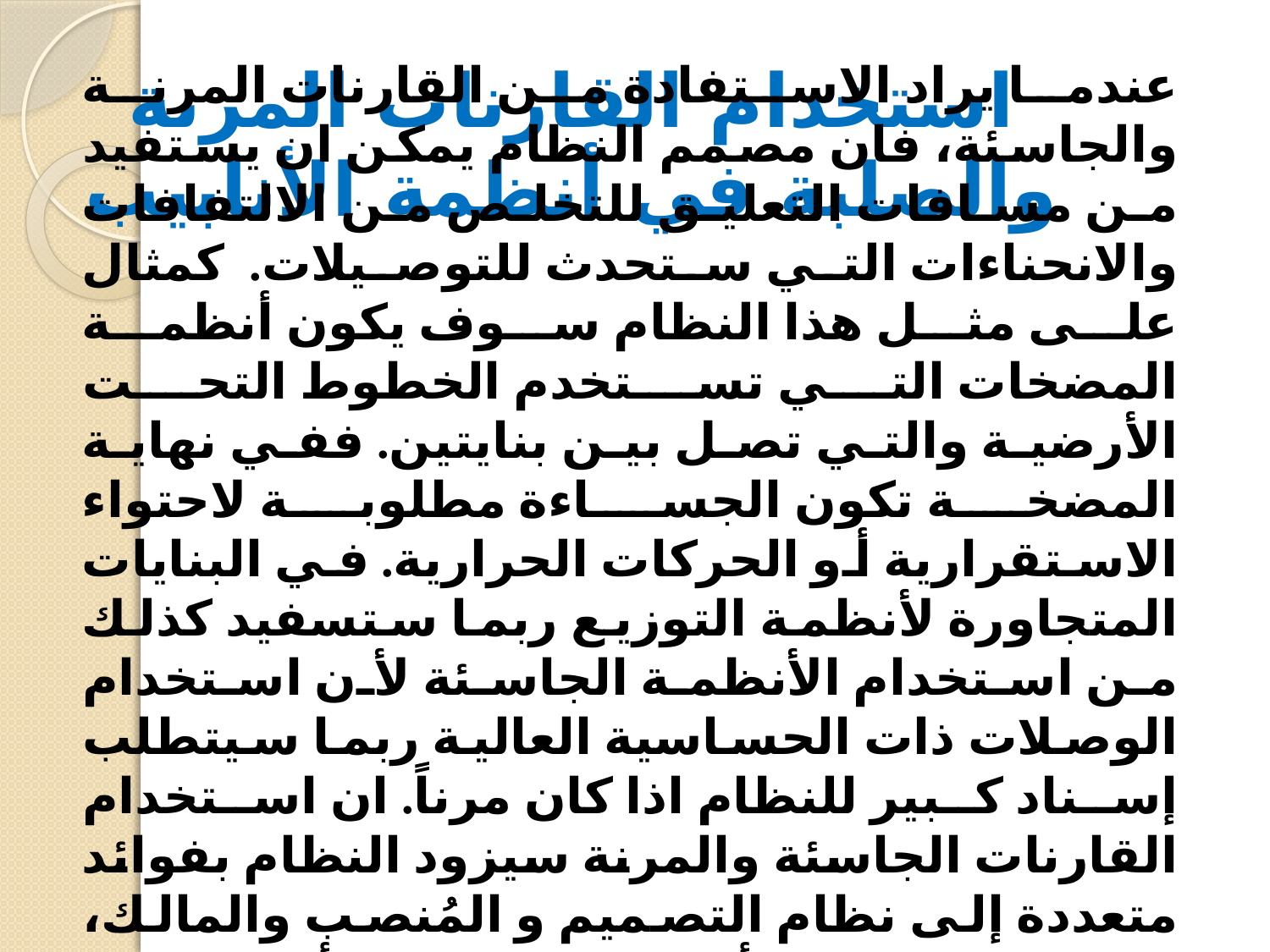

# استخدام القارنات المرنة والصلبة في أنظمة الأنابيب
عندما يراد الاستفادة من القارنات المرنة والجاسئة، فان مصمم النظام يمكن ان يستفيد من مسافات التعليق للتخلص من الالتفافات والانحناءات التي ستحدث للتوصيلات.  كمثال على مثل هذا النظام سوف يكون أنظمة المضخات التي تستخدم الخطوط التحت الأرضية والتي تصل بين بنايتين. ففي نهاية المضخة تكون الجساءة مطلوبة لاحتواء الاستقرارية أو الحركات الحرارية. في البنايات المتجاورة لأنظمة التوزيع ربما ستسفيد كذلك من استخدام الأنظمة الجاسئة لأن استخدام الوصلات ذات الحساسية العالية ربما سيتطلب إسناد كبير للنظام اذا كان مرناً. ان استخدام القارنات الجاسئة والمرنة سيزود النظام بفوائد متعددة إلى نظام التصميم و المُنصب والمالك، والتي سينتج عنها أنظمة ذات رصانة أكثر للعديد من التطبيقات وستجعل الطرائق المخددة كأفضل اختيار لوصل الأنابيب.